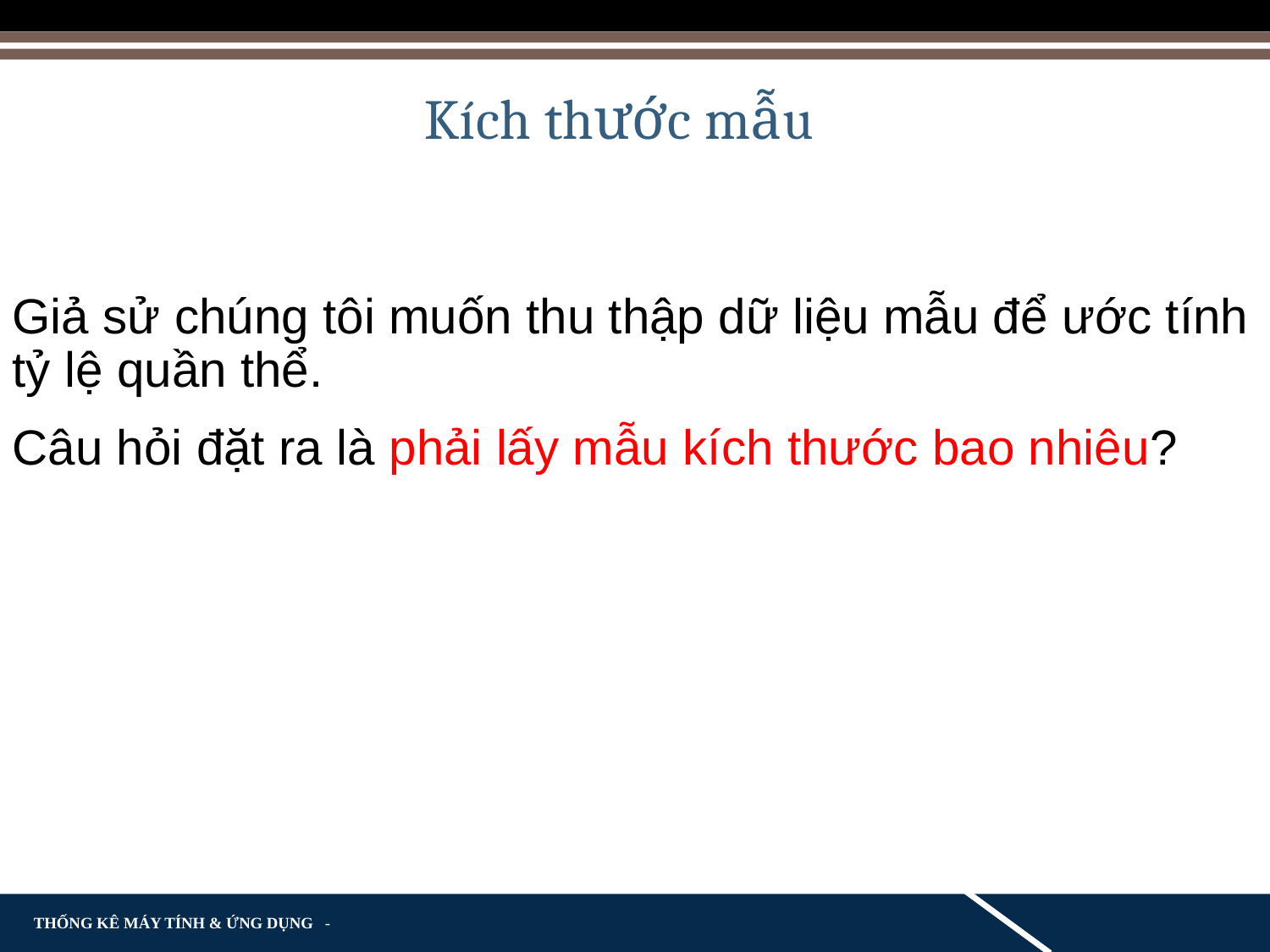

Kích thước mẫu
Giả sử chúng tôi muốn thu thập dữ liệu mẫu để ước tính tỷ lệ quần thể.
Câu hỏi đặt ra là phải lấy mẫu kích thước bao nhiêu?